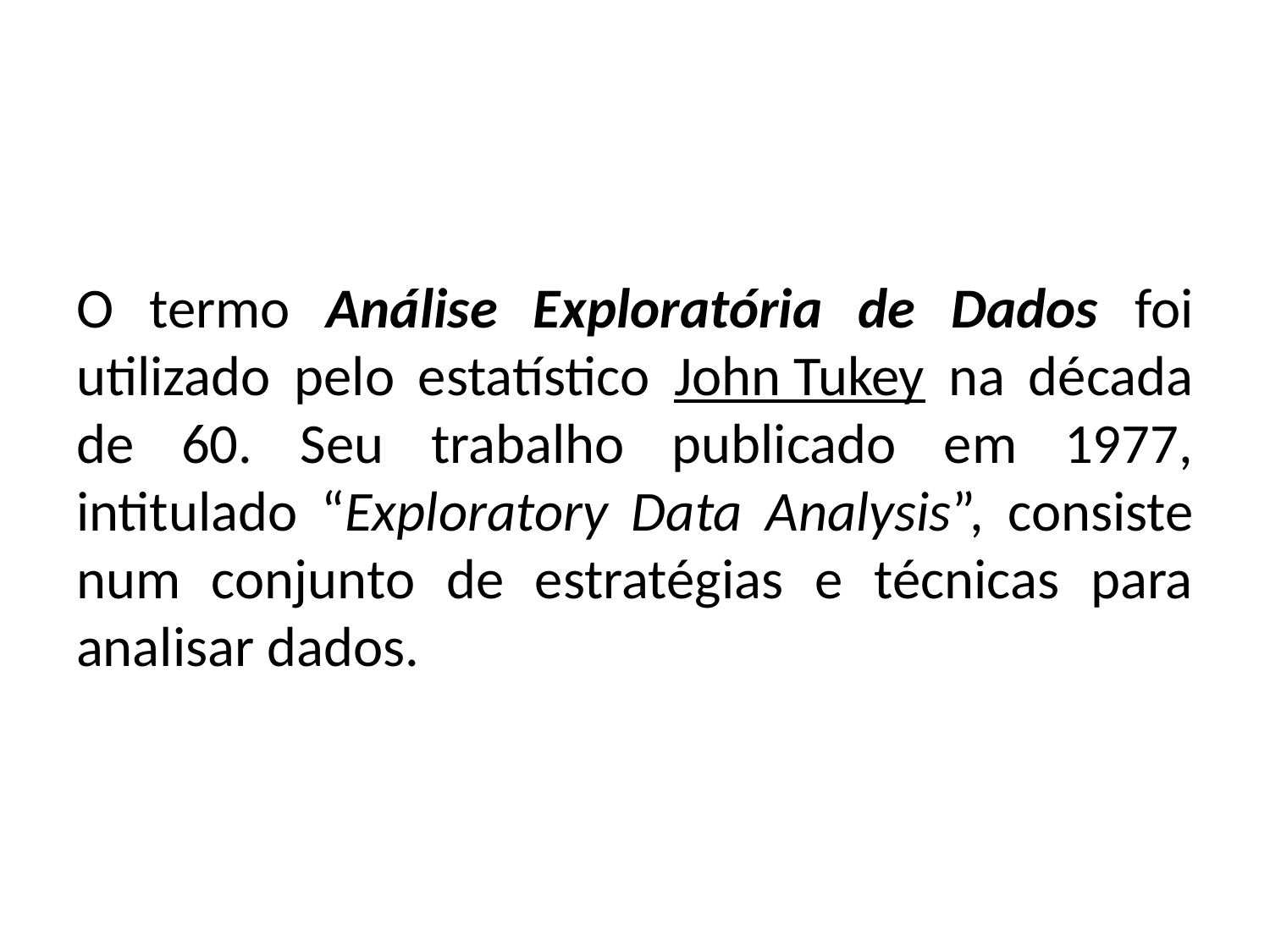

O termo Análise Exploratória de Dados foi utilizado pelo estatístico John Tukey na década de 60. Seu trabalho publicado em 1977, intitulado “Exploratory Data Analysis”, consiste num conjunto de estratégias e técnicas para analisar dados.